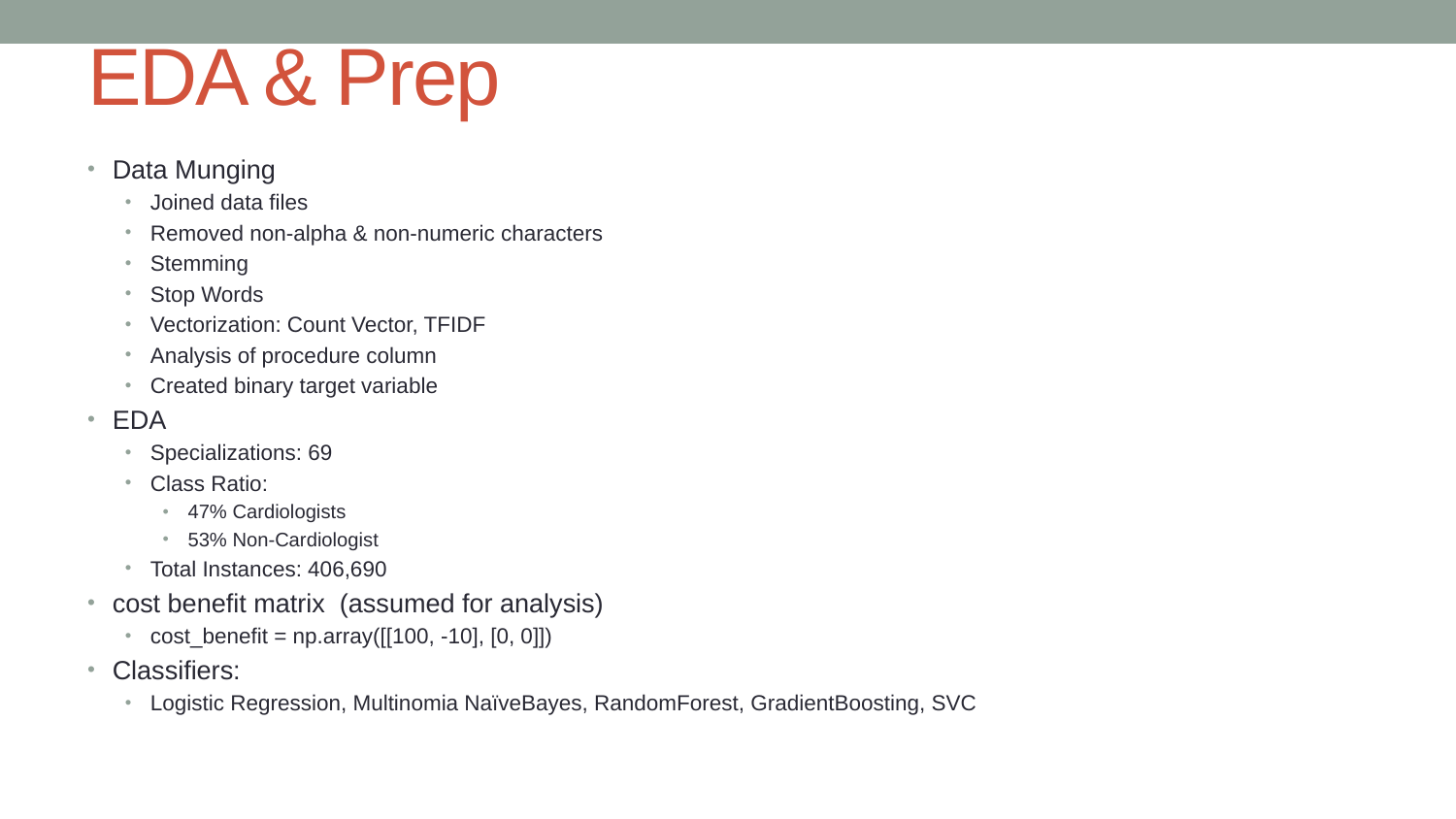

# EDA & Prep
Data Munging
Joined data files
Removed non-alpha & non-numeric characters
Stemming
Stop Words
Vectorization: Count Vector, TFIDF
Analysis of procedure column
Created binary target variable
EDA
Specializations: 69
Class Ratio:
47% Cardiologists
53% Non-Cardiologist
Total Instances: 406,690
cost benefit matrix  (assumed for analysis)
cost_benefit = np.array([[100, -10], [0, 0]])
Classifiers:
Logistic Regression, Multinomia NaïveBayes, RandomForest, GradientBoosting, SVC